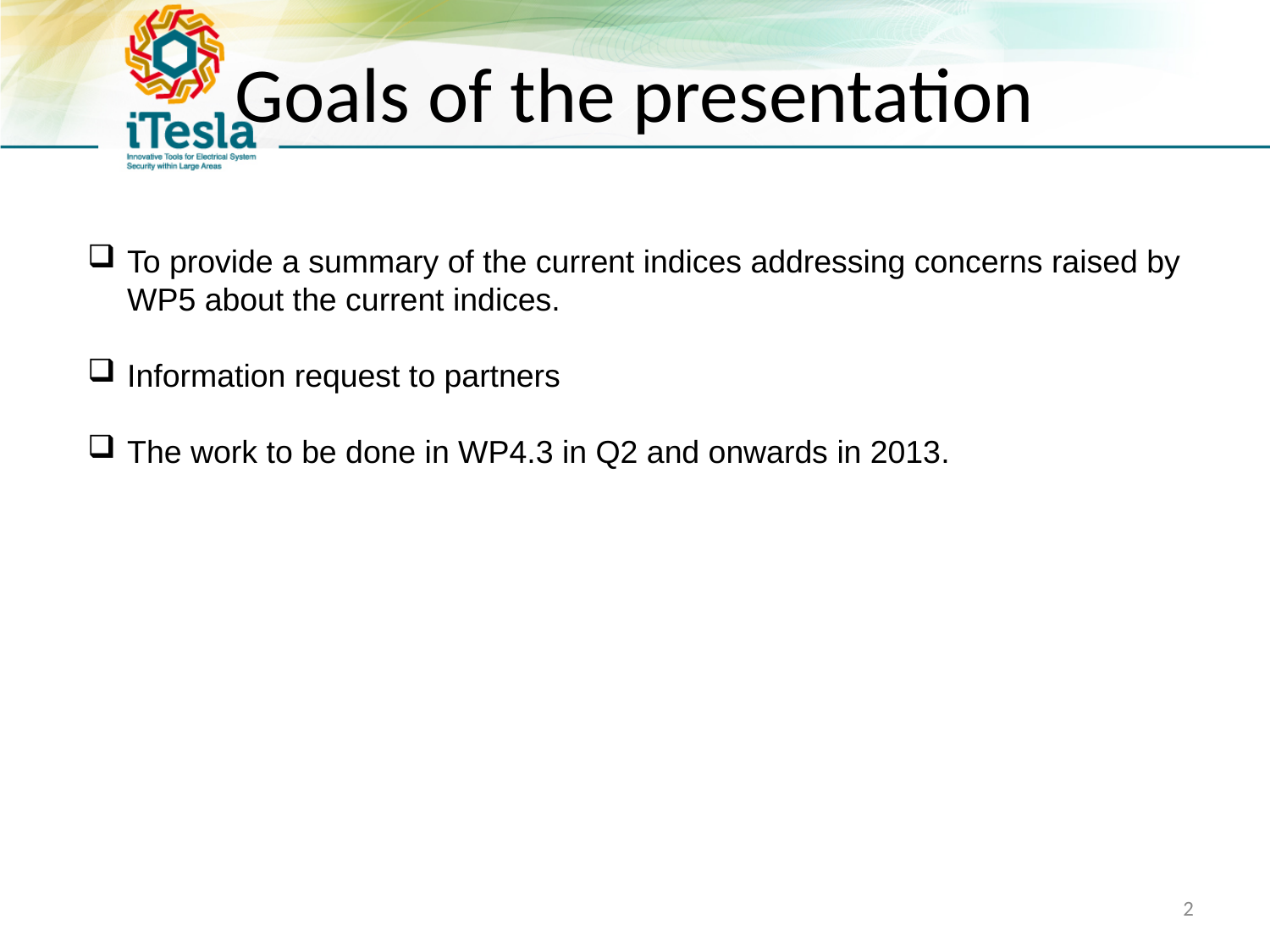

# Goals of the presentation

To provide a summary of the current indices addressing concerns raised by WP5 about the current indices.

Information request to partners

The work to be done in WP4.3 in Q2 and onwards in 2013.

2